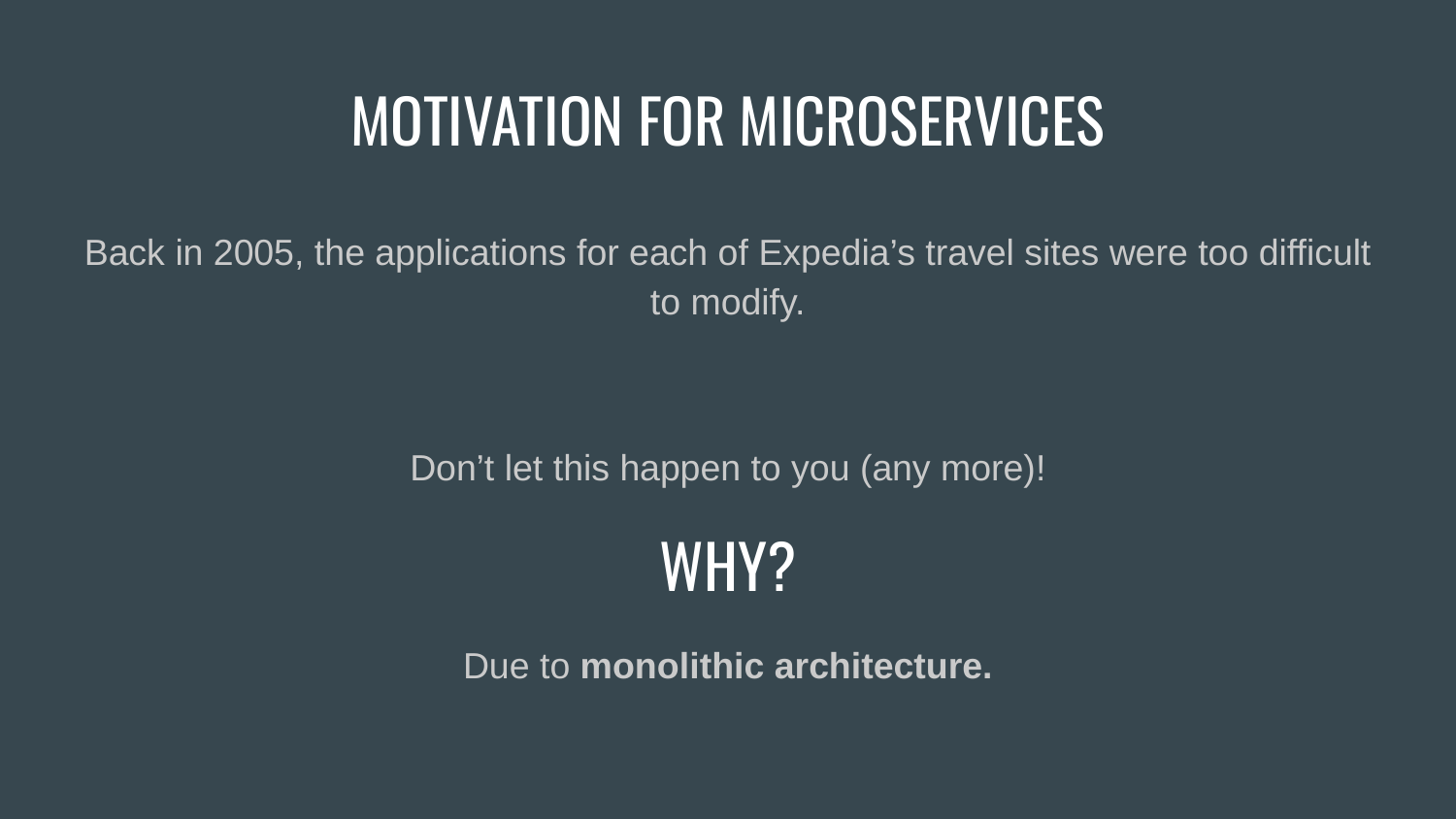

# MOTIVATION FOR MICROSERVICES
Back in 2005, the applications for each of Expedia’s travel sites were too difficult to modify.

Don’t let this happen to you (any more)!
WHY?
Due to monolithic architecture.